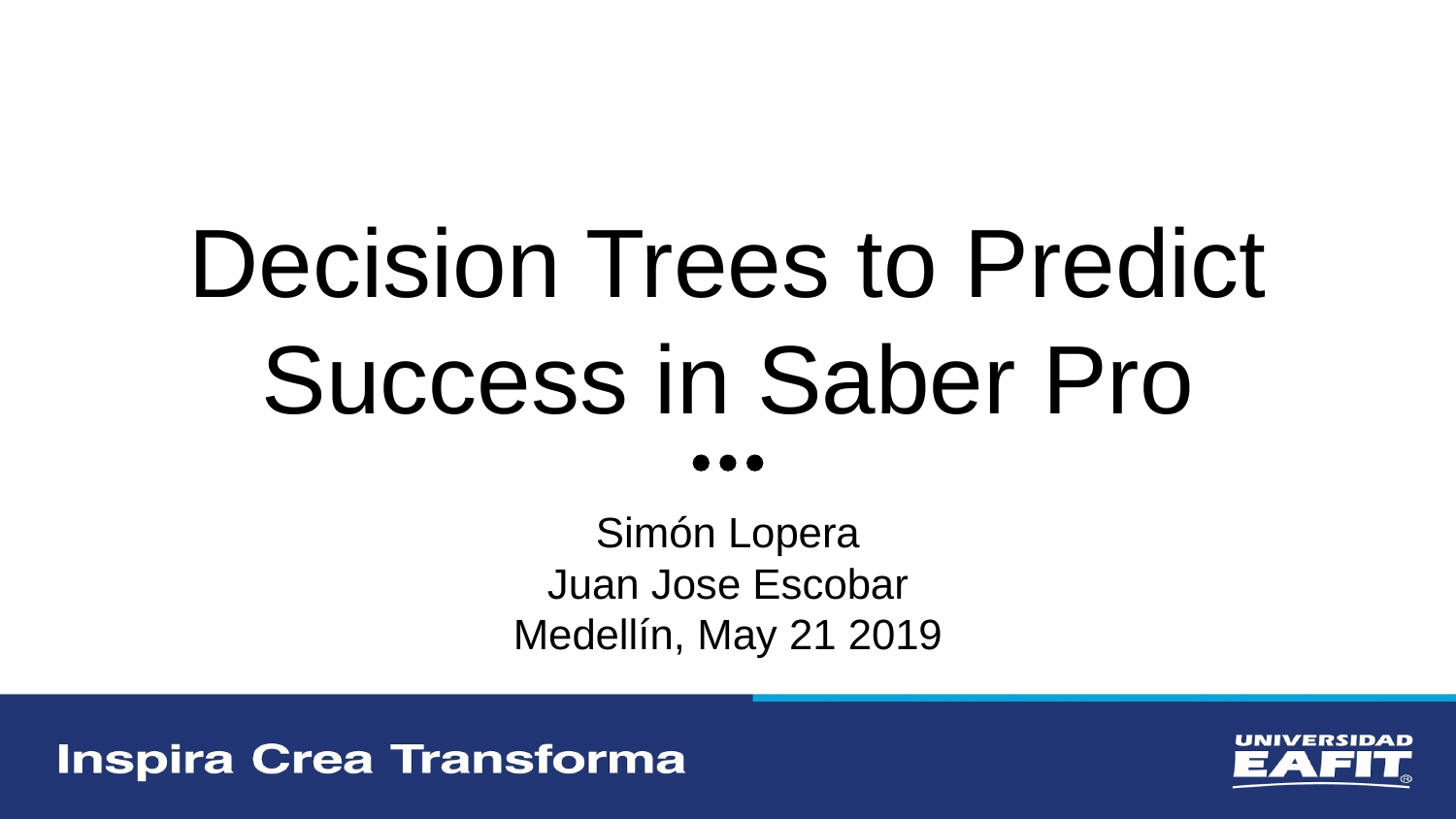

# Decision Trees to Predict Success in Saber Pro
Simón Lopera
Juan Jose Escobar
Medellín, May 21 2019